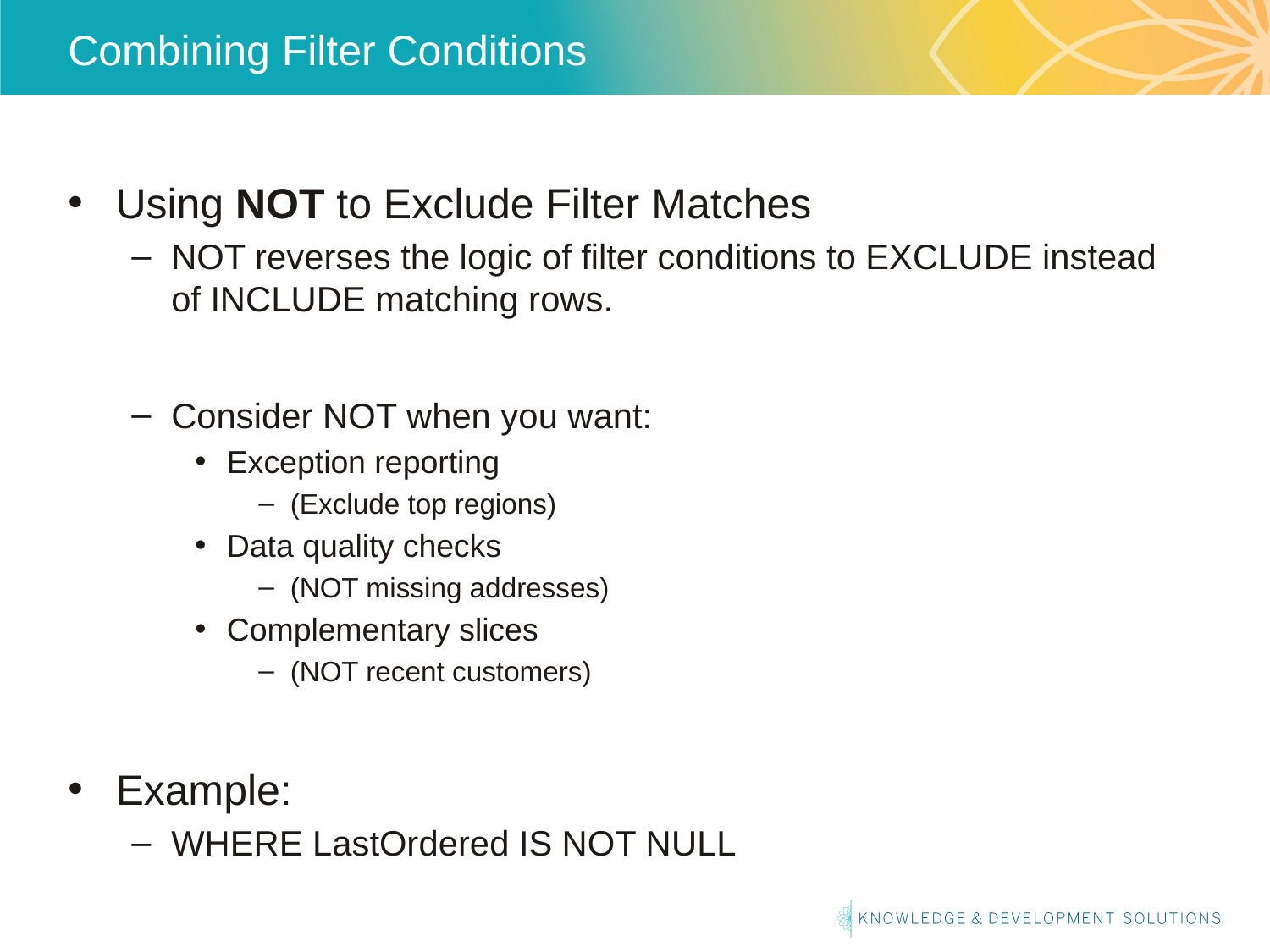

# Combining Filter Conditions
Using NOT to Exclude Filter Matches
NOT reverses the logic of filter conditions to EXCLUDE instead of INCLUDE matching rows.

Consider NOT when you want:
Exception reporting
(Exclude top regions)
Data quality checks
(NOT missing addresses)
Complementary slices
(NOT recent customers)

Example:
WHERE LastOrdered IS NOT NULL